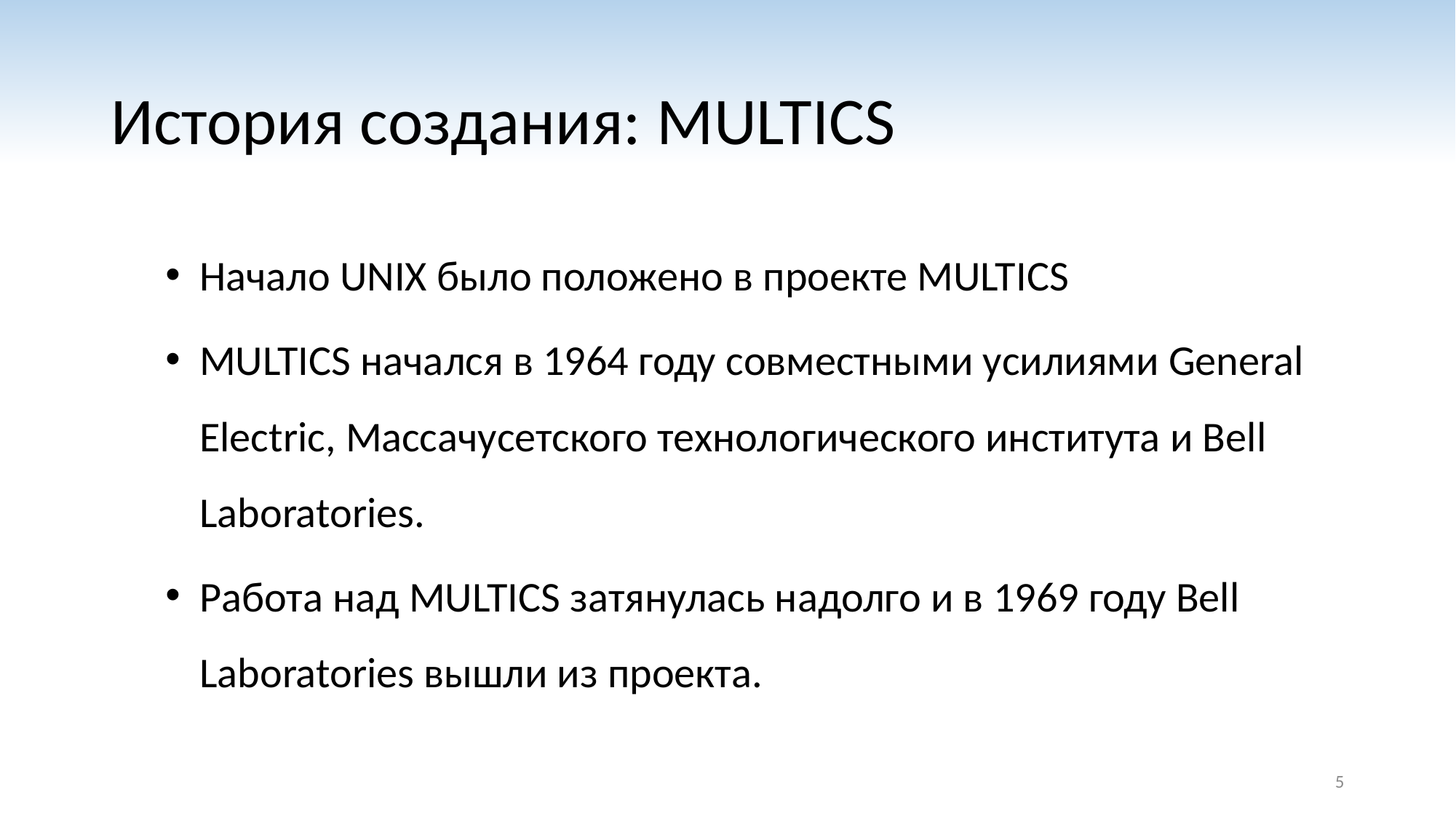

# История создания: MULTICS
Начало UNIX было положено в проекте MULTICS
MULTICS начался в 1964 году совместными усилиями General Electric, Массачусетского технологического института и Bell Laboratories.
Работа над MULTICS затянулась надолго и в 1969 году Bell Laboratories вышли из проекта.
5